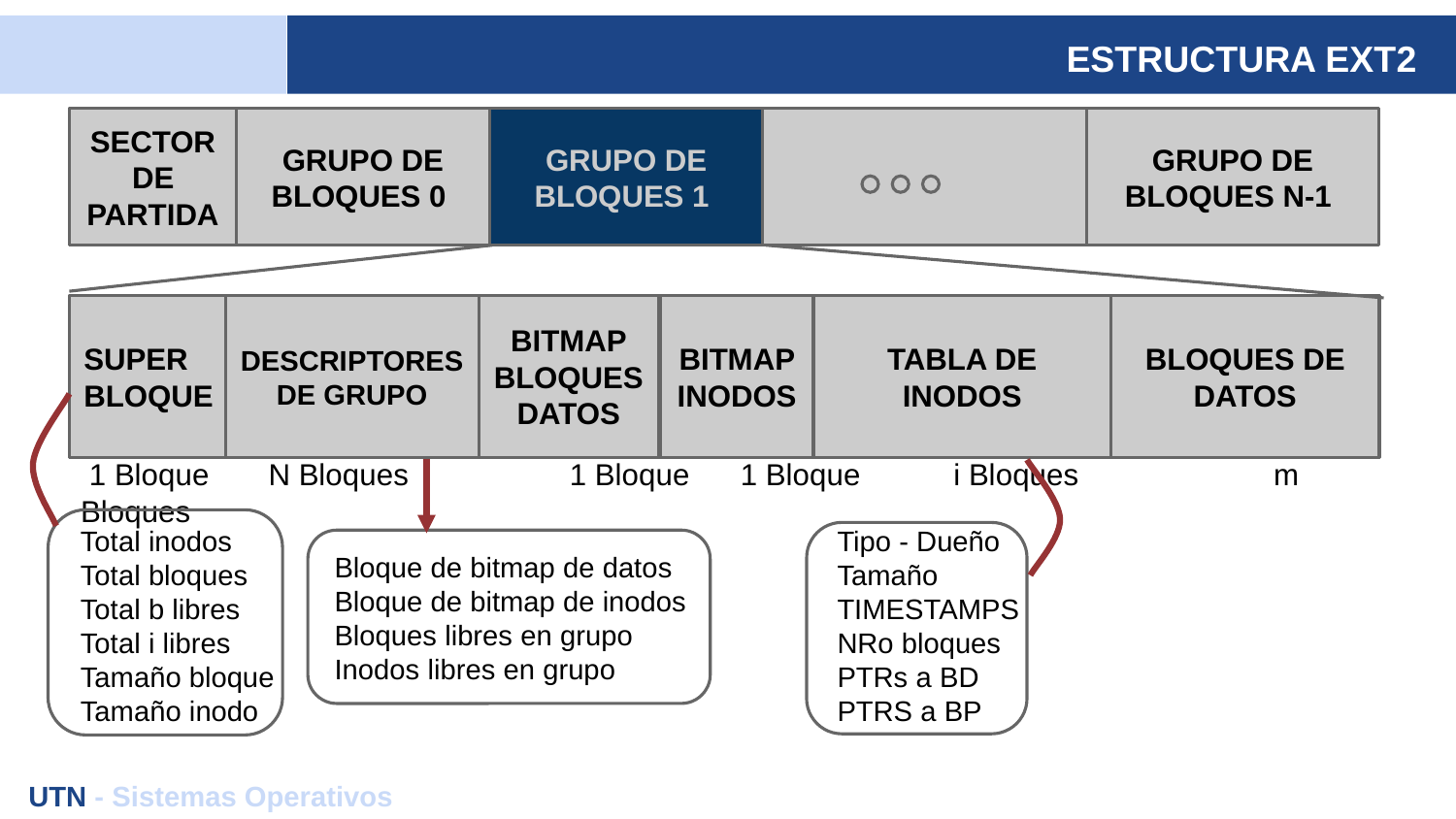

# ESTRUCTURA EXT2

SECTOR DE PARTIDA
GRUPO DE BLOQUES 0
GRUPO DE BLOQUES 1
GRUPO DE BLOQUES N-1

SUPER BLOQUE
DESCRIPTORES DE GRUPO
BITMAP BLOQUES DATOS
BITMAP INODOS
TABLA DE INODOS
BLOQUES DE DATOS

Total inodos
Total bloques
Total b libres
Total i libres
Tamaño bloque
Tamaño inodo

 1 Bloque       N Bloques                   1 Bloque      1 Bloque           i Bloques                       m Bloques

Bloque de bitmap de datos
Bloque de bitmap de inodos
Bloques libres en grupo
Inodos libres en grupo

Tipo - Dueño
Tamaño
TIMESTAMPS
NRo bloques
PTRs a BD
PTRS a BP

UTN - Sistemas Operativos